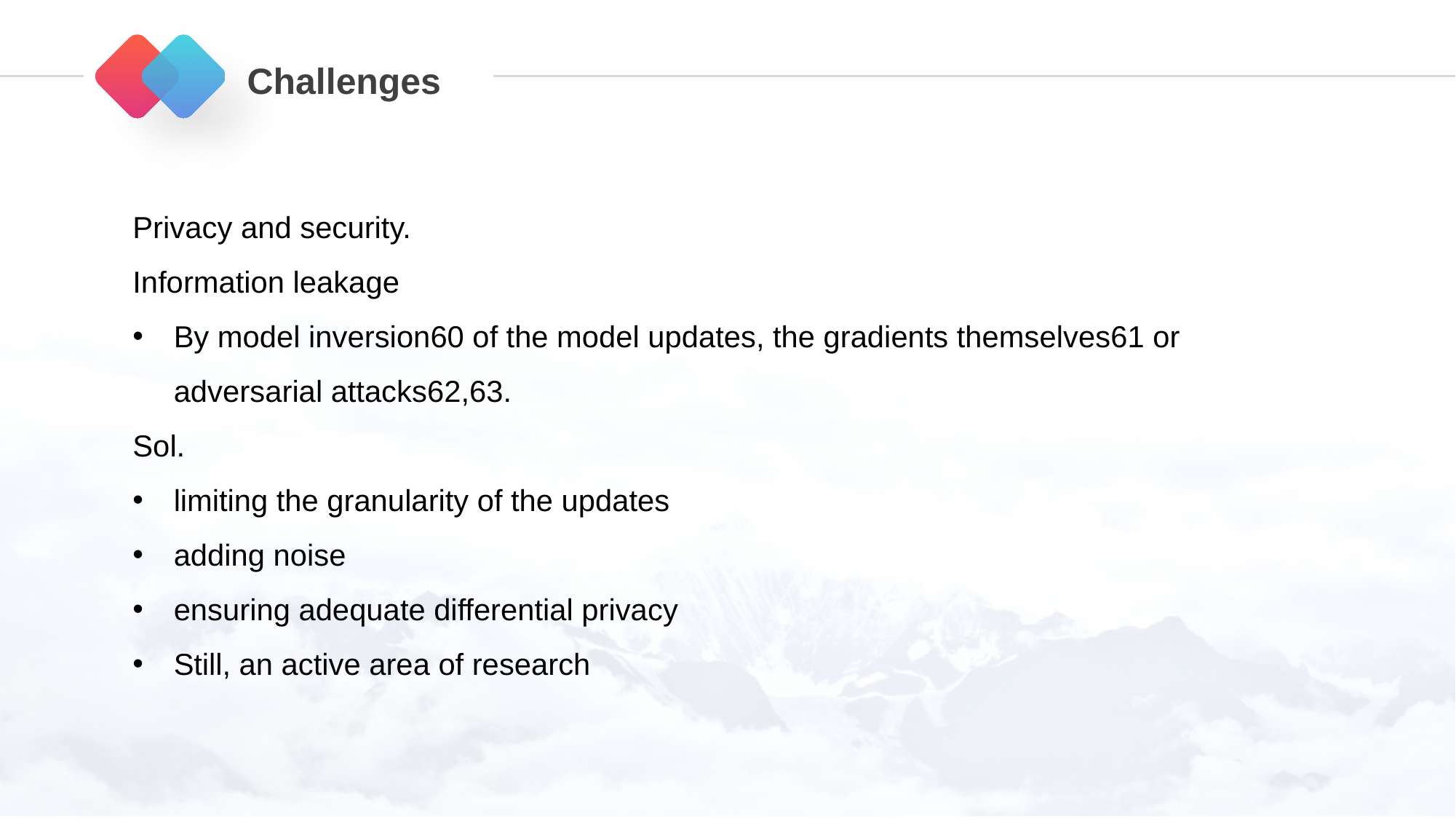

Challenges
Privacy and security.
Information leakage
By model inversion60 of the model updates, the gradients themselves61 or adversarial attacks62,63.
Sol.
limiting the granularity of the updates
adding noise
ensuring adequate differential privacy
Still, an active area of research